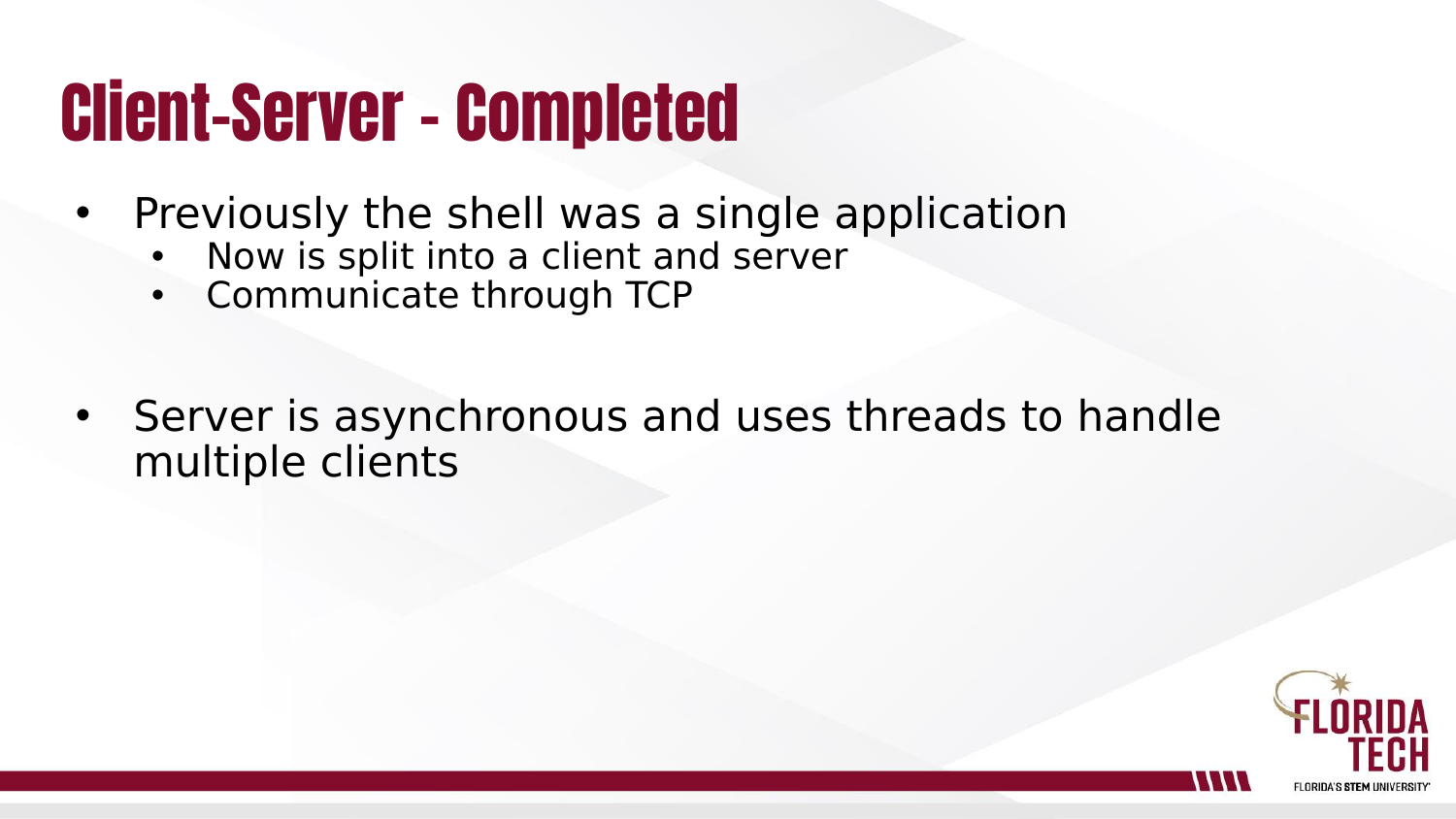

# Client-Server - Completed
Previously the shell was a single application
Now is split into a client and server
Communicate through TCP

Server is asynchronous and uses threads to handle multiple clients